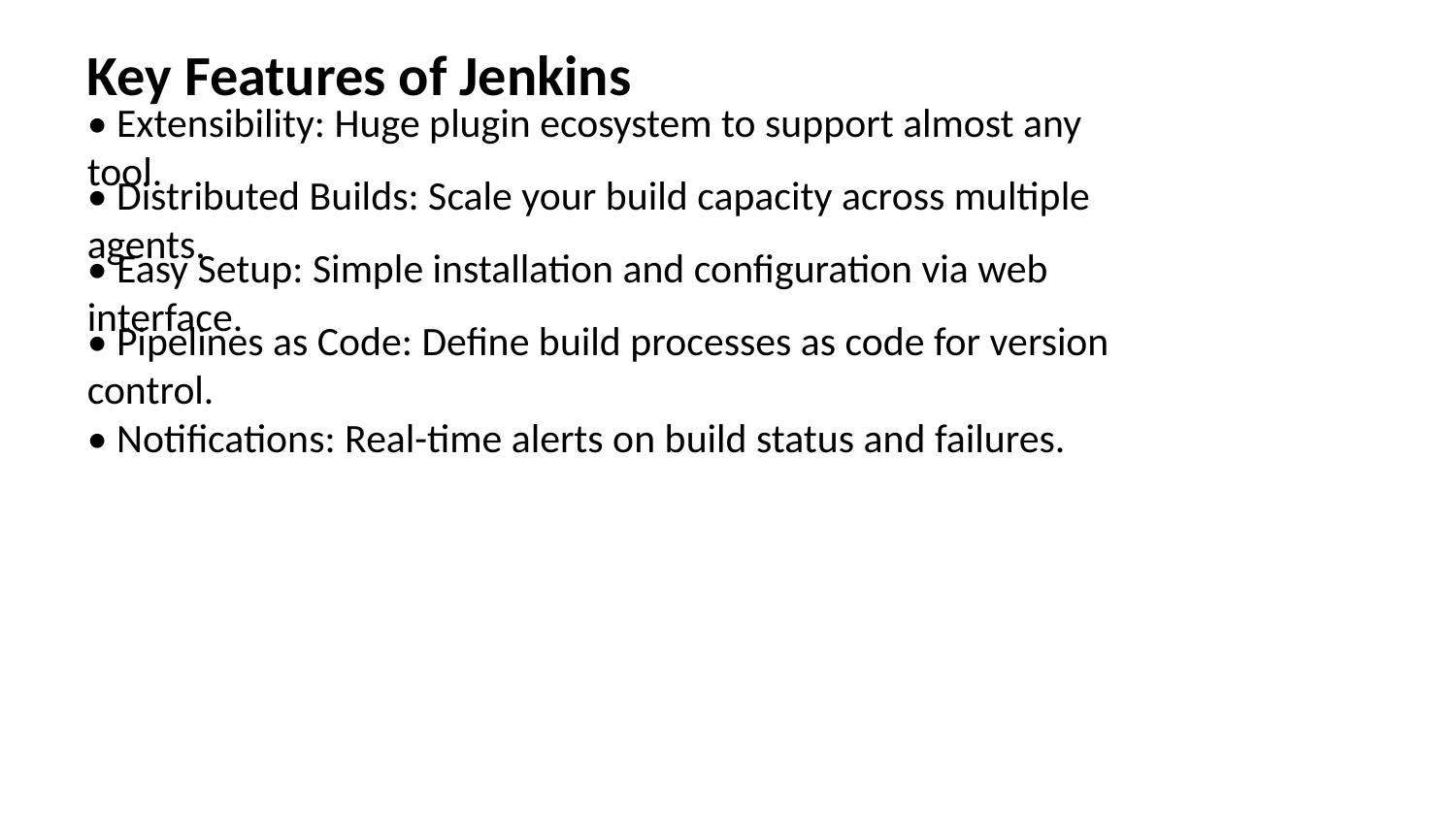

Key Features of Jenkins
• Extensibility: Huge plugin ecosystem to support almost any tool.
• Distributed Builds: Scale your build capacity across multiple agents.
• Easy Setup: Simple installation and configuration via web interface.
• Pipelines as Code: Define build processes as code for version control.
• Notifications: Real-time alerts on build status and failures.